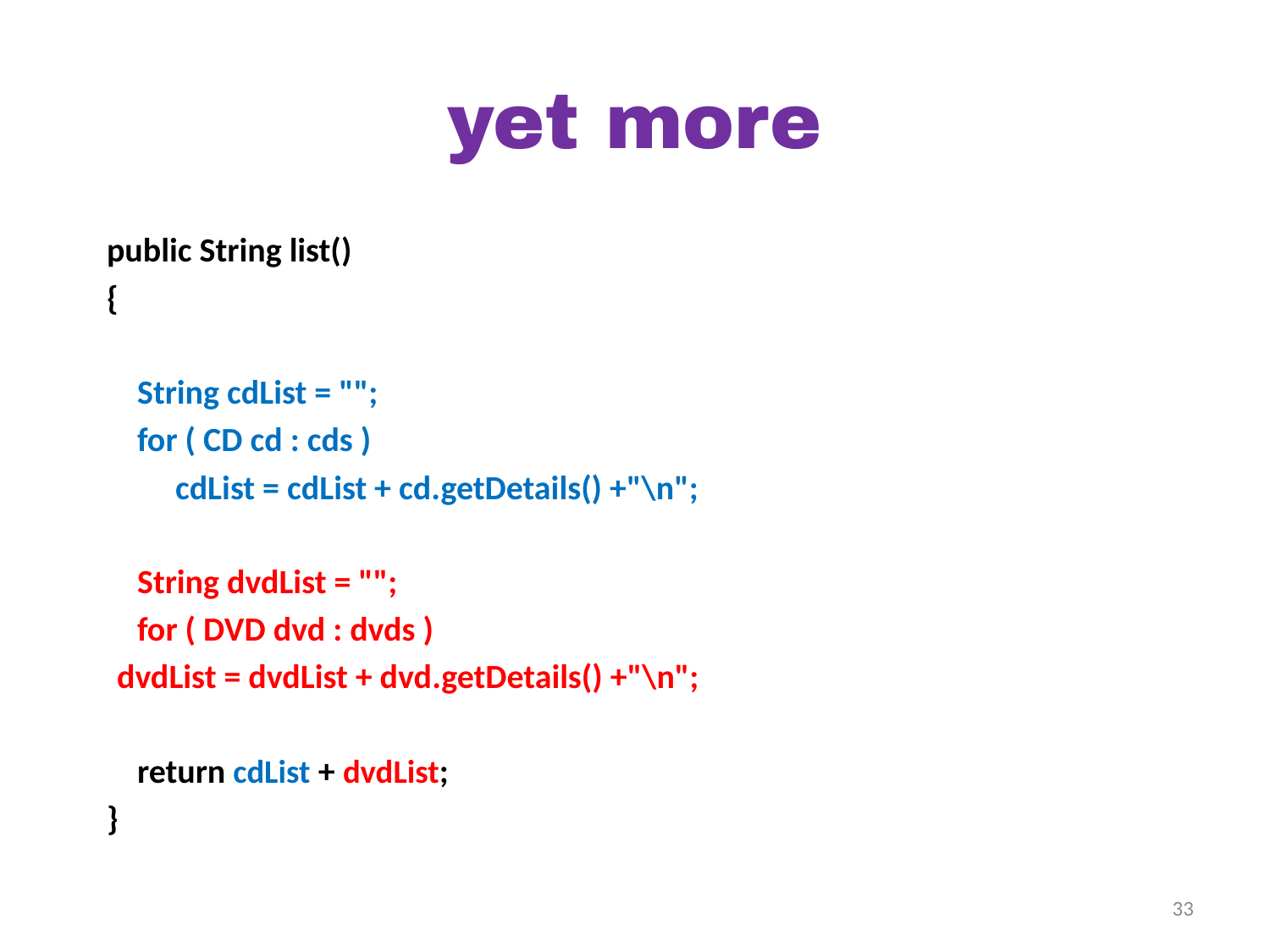

# yet more
    public String list()
    {

        String cdList = "";
        for ( CD cd : cds )
             cdList = cdList + cd.getDetails() +"\n";

        String dvdList = "";
        for ( DVD dvd : dvds )
		dvdList = dvdList + dvd.getDetails() +"\n";

        return cdList + dvdList;
    }
33